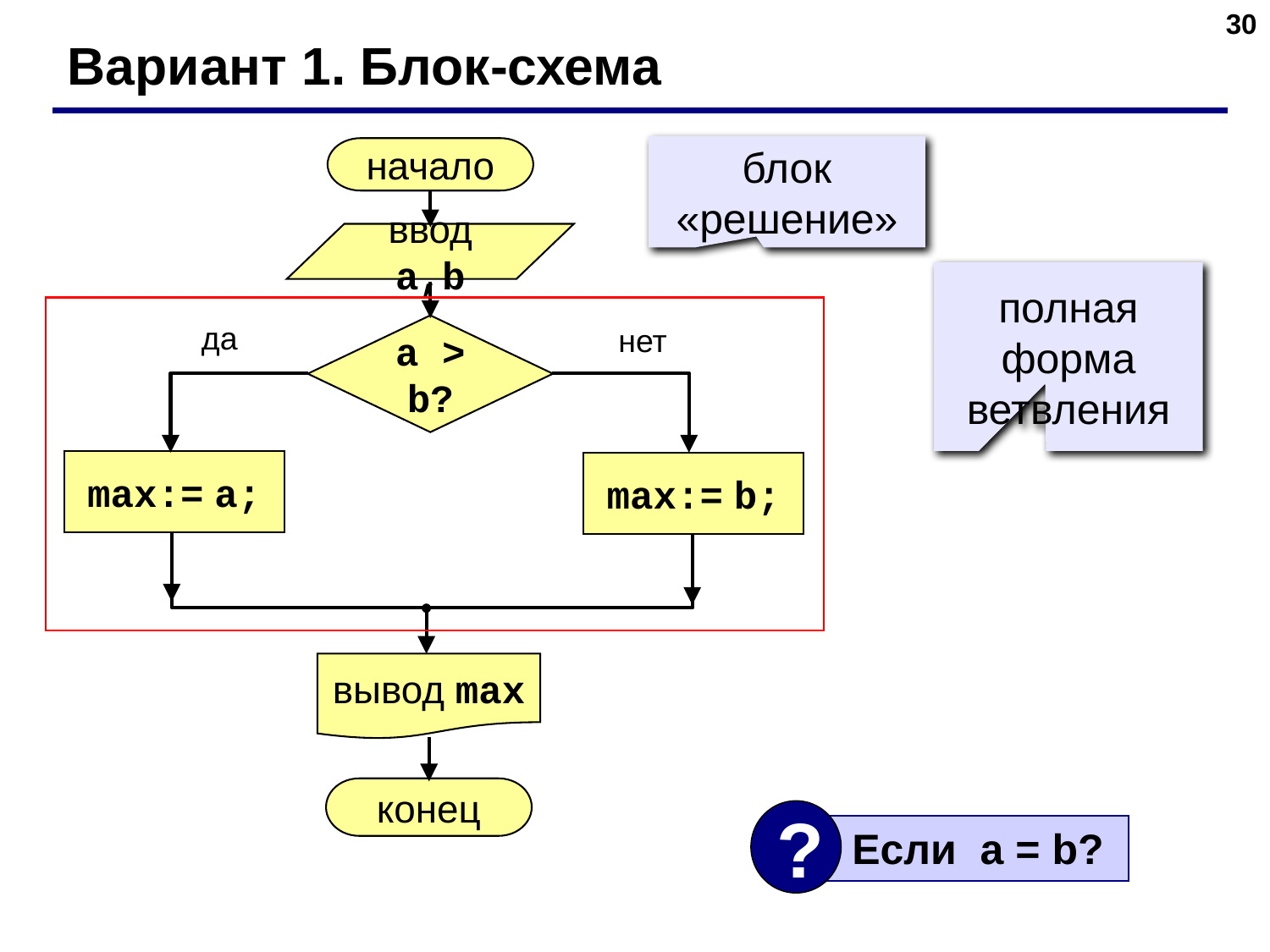

30
Вариант 1. Блок-схема

блок «решение»
начало
ввод a,b
да
нет
a > b?

max:= a;
max:= b;

вывод max
конец
полная форма ветвления

?
  Если  a = b?